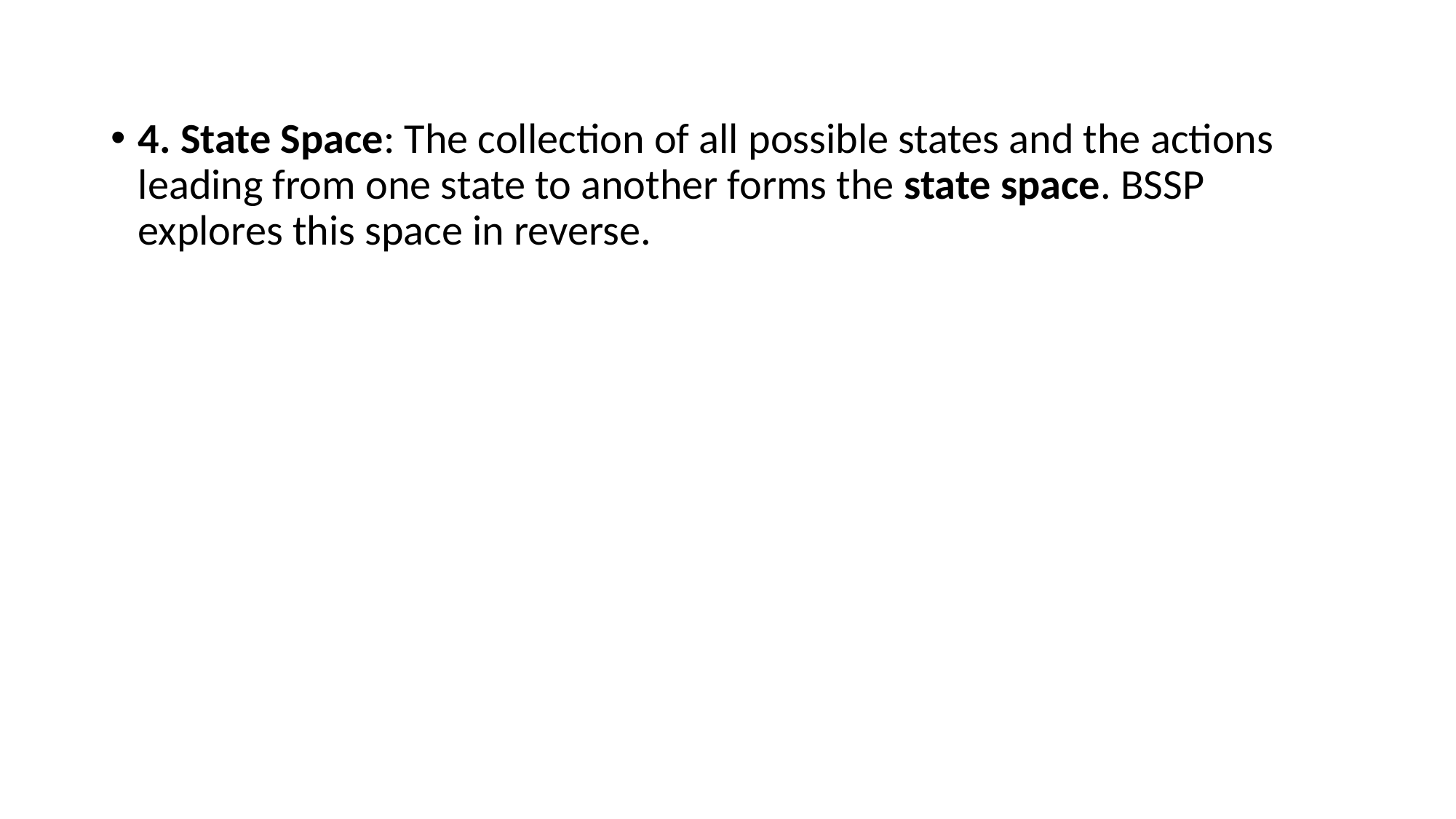

4. State Space: The collection of all possible states and the actions leading from one state to another forms the state space. BSSP explores this space in reverse.